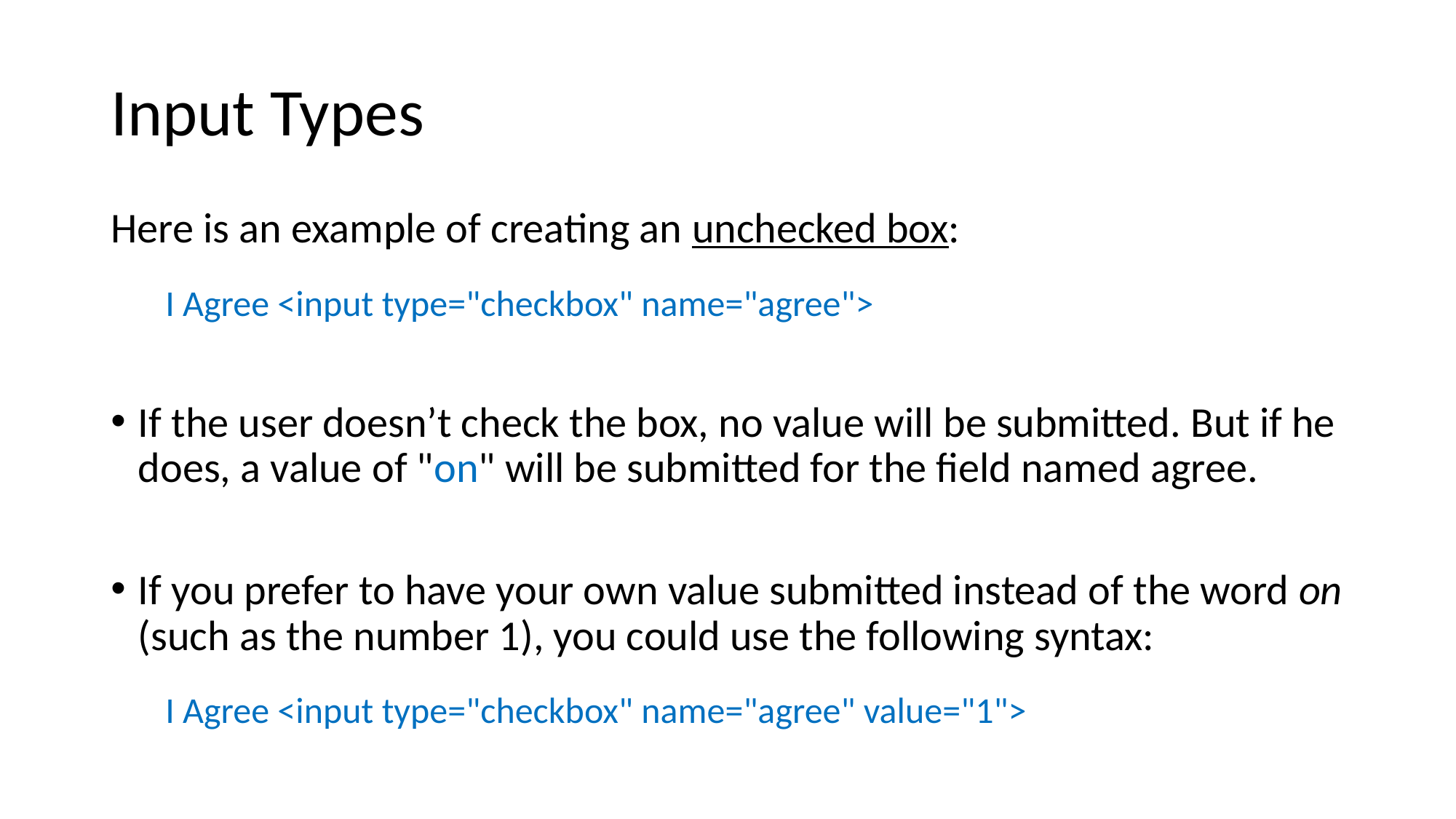

# Input Types
Here is an example of creating an unchecked box:

I Agree <input type="checkbox" name="agree">

If the user doesn’t check the box, no value will be submitted. But if he does, a value of "on" will be submitted for the field named agree.

If you prefer to have your own value submitted instead of the word on (such as the number 1), you could use the following syntax:

I Agree <input type="checkbox" name="agree" value="1">